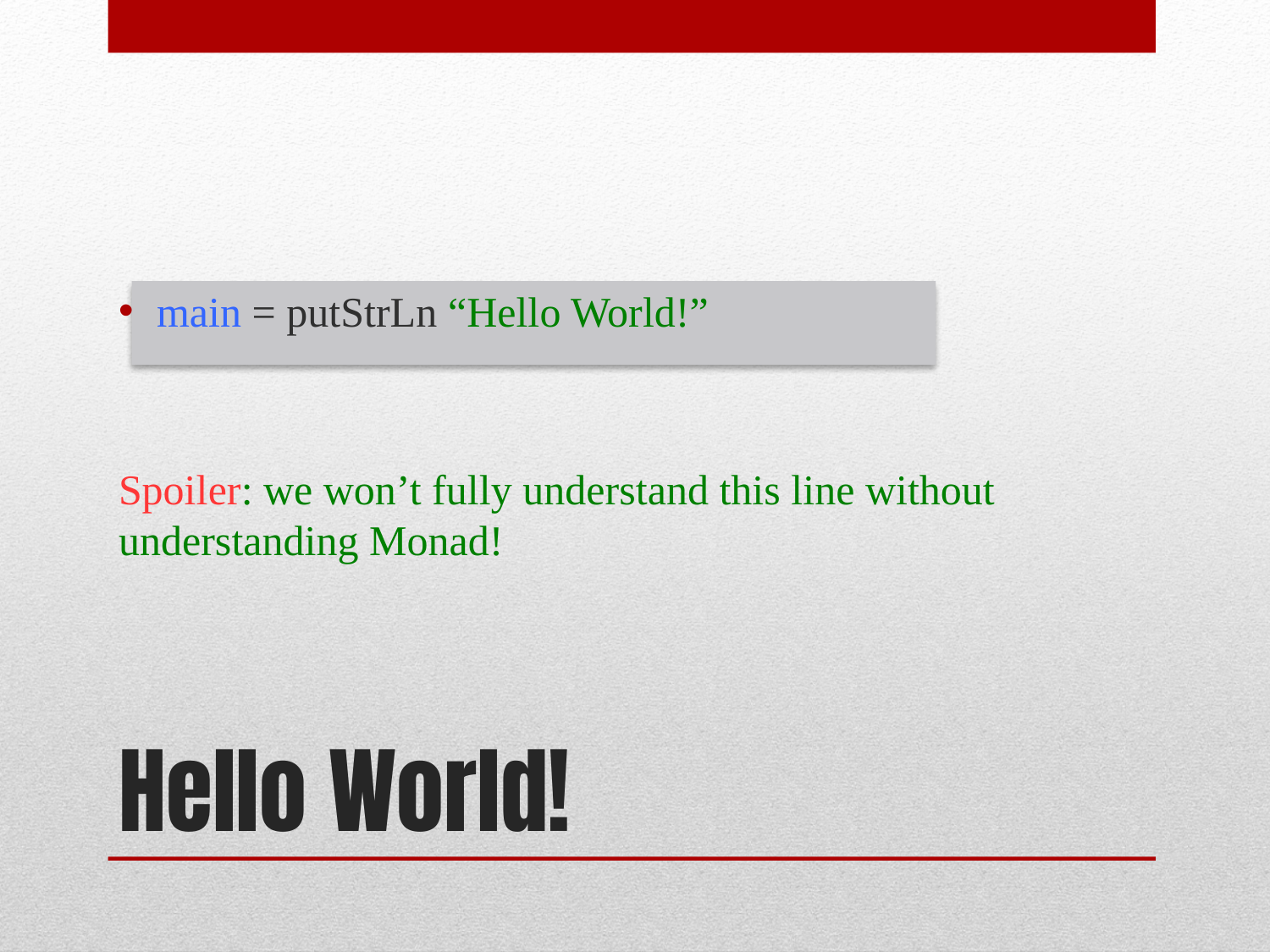

main = putStrLn “Hello World!”

Spoiler: we won’t fully understand this line without understanding Monad!

# Hello World!